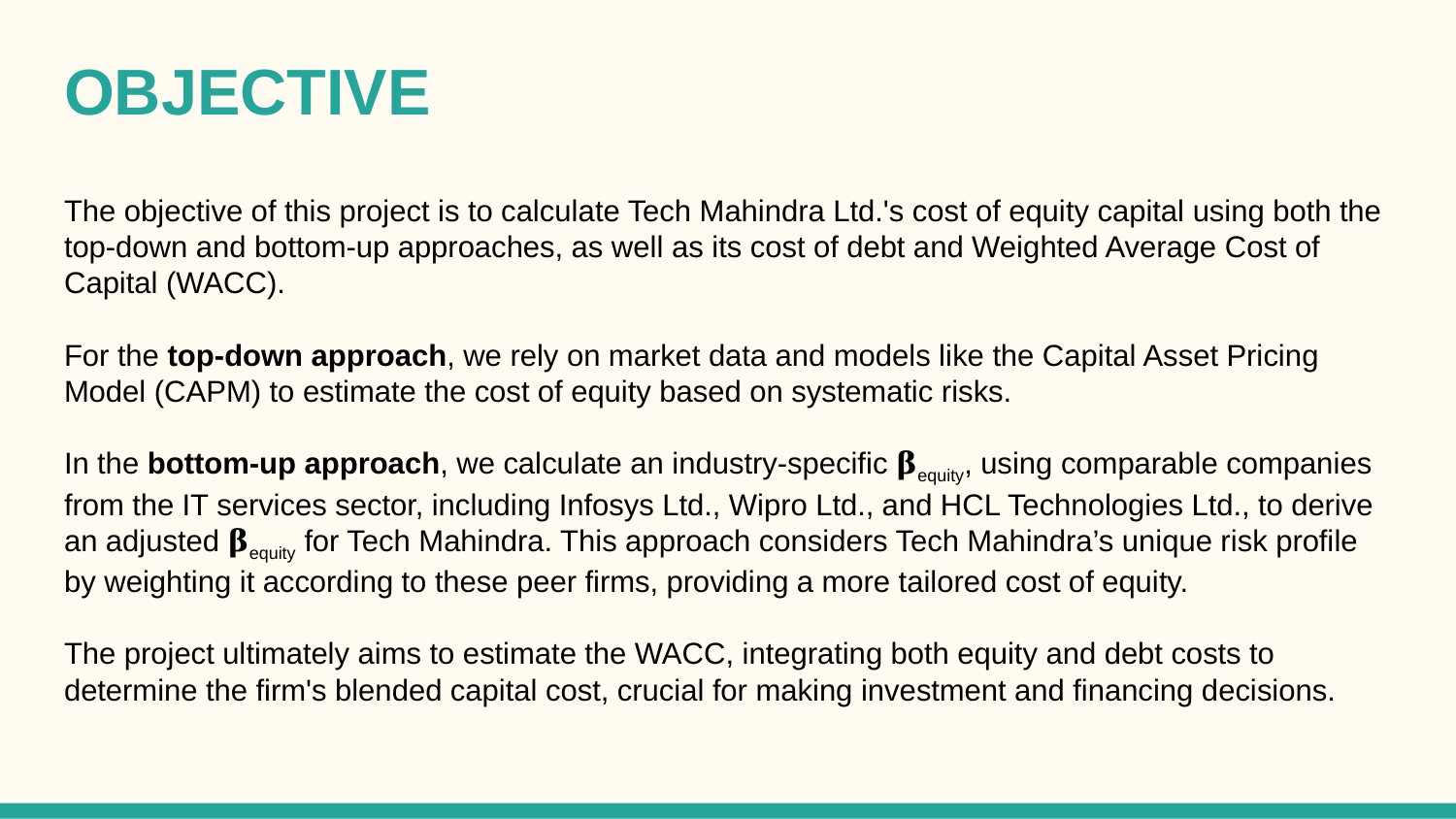

# OBJECTIVE

The objective of this project is to calculate Tech Mahindra Ltd.'s cost of equity capital using both the top-down and bottom-up approaches, as well as its cost of debt and Weighted Average Cost of Capital (WACC).

For the top-down approach, we rely on market data and models like the Capital Asset Pricing Model (CAPM) to estimate the cost of equity based on systematic risks.

In the bottom-up approach, we calculate an industry-specific 𝛃equity, using comparable companies from the IT services sector, including Infosys Ltd., Wipro Ltd., and HCL Technologies Ltd., to derive an adjusted 𝛃equity for Tech Mahindra. This approach considers Tech Mahindra’s unique risk profile by weighting it according to these peer firms, providing a more tailored cost of equity.

The project ultimately aims to estimate the WACC, integrating both equity and debt costs to determine the firm's blended capital cost, crucial for making investment and financing decisions.